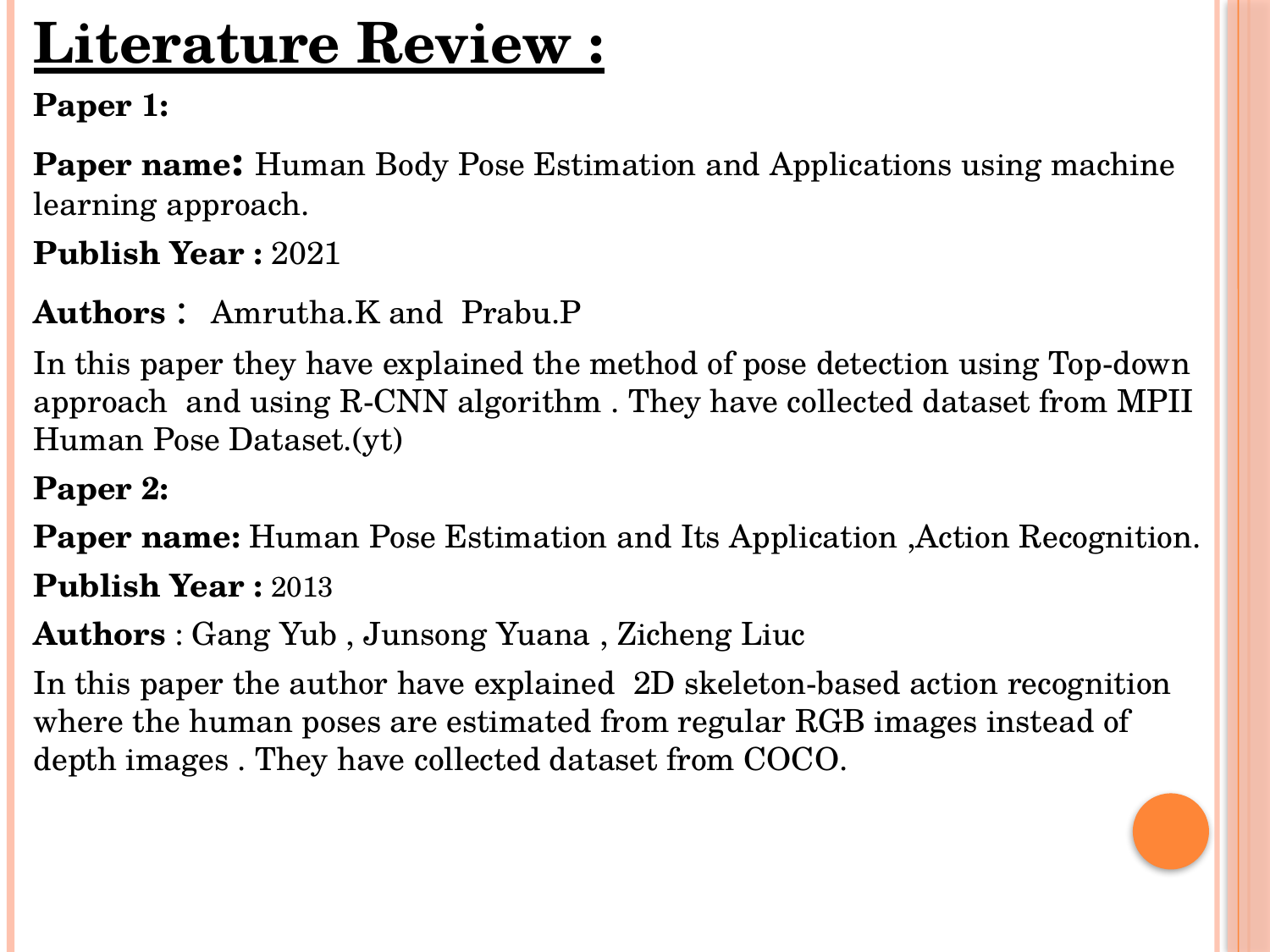

Literature Review :
Paper 1:
Paper name: Human Body Pose Estimation and Applications using machine learning approach.
Publish Year : 2021
Authors :  Amrutha.K and  Prabu.P
In this paper they have explained the method of pose detection using Top-down approach  and using R-CNN algorithm . They have collected dataset from MPII Human Pose Dataset.(yt)
Paper 2:
Paper name: Human Pose Estimation and Its Application ,Action Recognition.
Publish Year : 2013
Authors : Gang Yub , Junsong Yuana , Zicheng Liuc
In this paper the author have explained  2D skeleton-based action recognition where the human poses are estimated from regular RGB images instead of depth images . They have collected dataset from COCO.